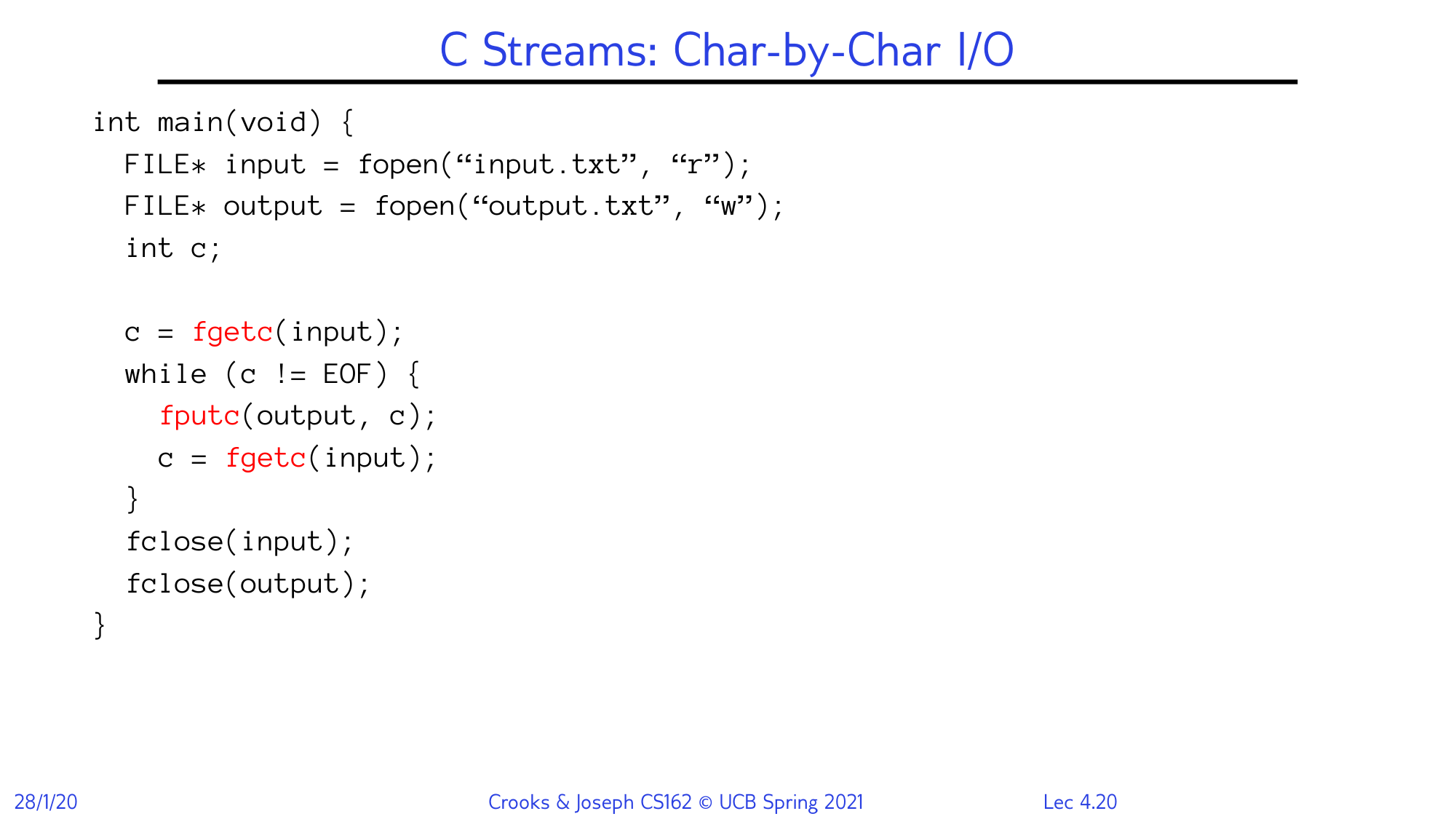

# C Streams: Char-by-Char I/O
int main(void) {
  FILE* input = fopen(“input.txt”, “r”);
  FILE* output = fopen(“output.txt”, “w”);
  int c;

  c = fgetc(input);
  while (c != EOF) {
    fputc(output, c);
    c = fgetc(input);
  }
  fclose(input);
  fclose(output);
}